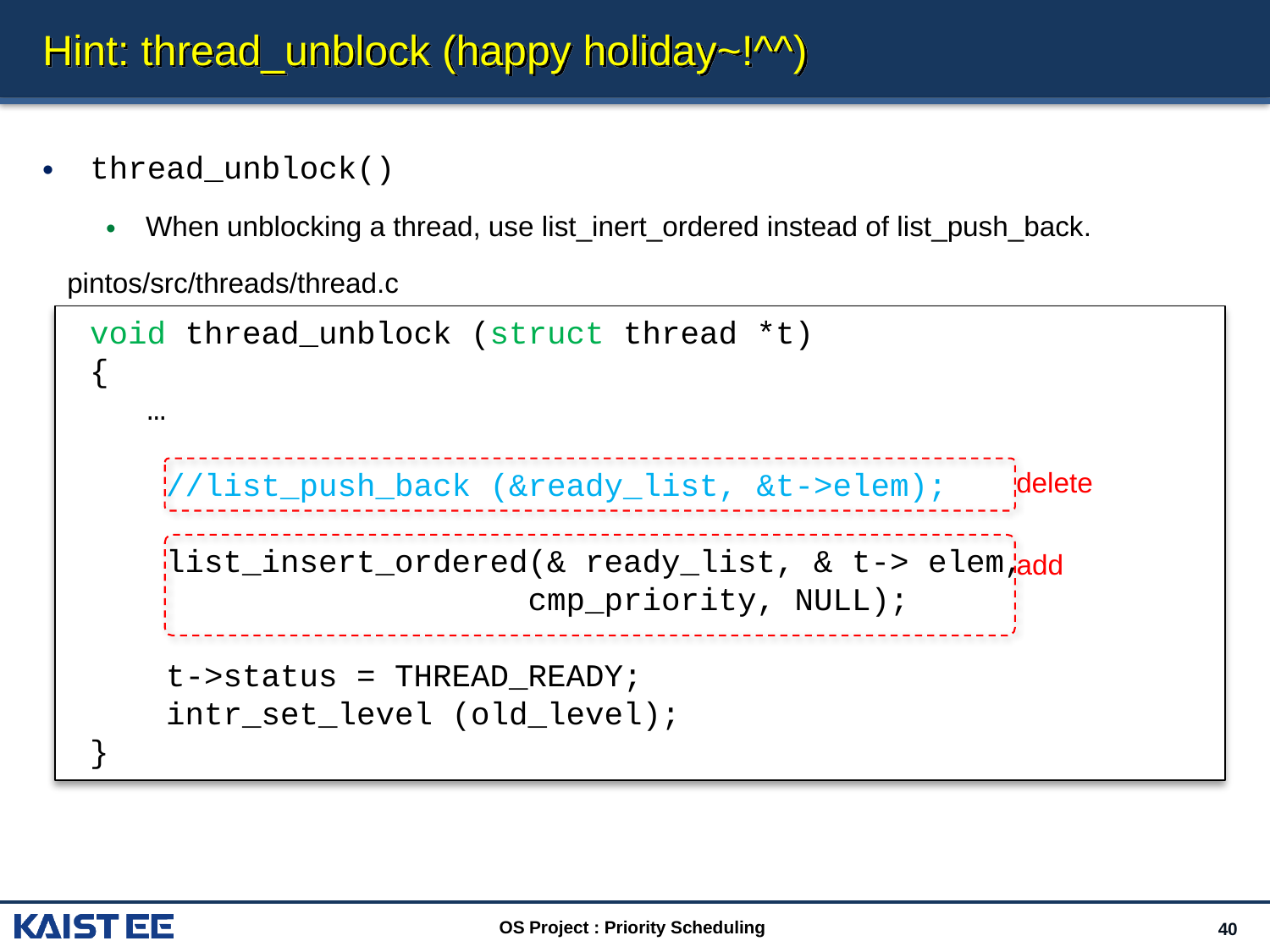

# Hint: thread_unblock (happy holiday~!^^)
thread_unblock()
When unblocking a thread, use list_inert_ordered instead of list_push_back.

pintos/src/threads/thread.c
void thread_unblock (struct thread *t)
{
   …

    //list_push_back (&ready_list, &t->elem);

    list_insert_ordered(& ready_list, & t-> elem,
                       cmp_priority, NULL);

    t->status = THREAD_READY;
    intr_set_level (old_level);
}

delete

add
OS Project : Priority Scheduling
40